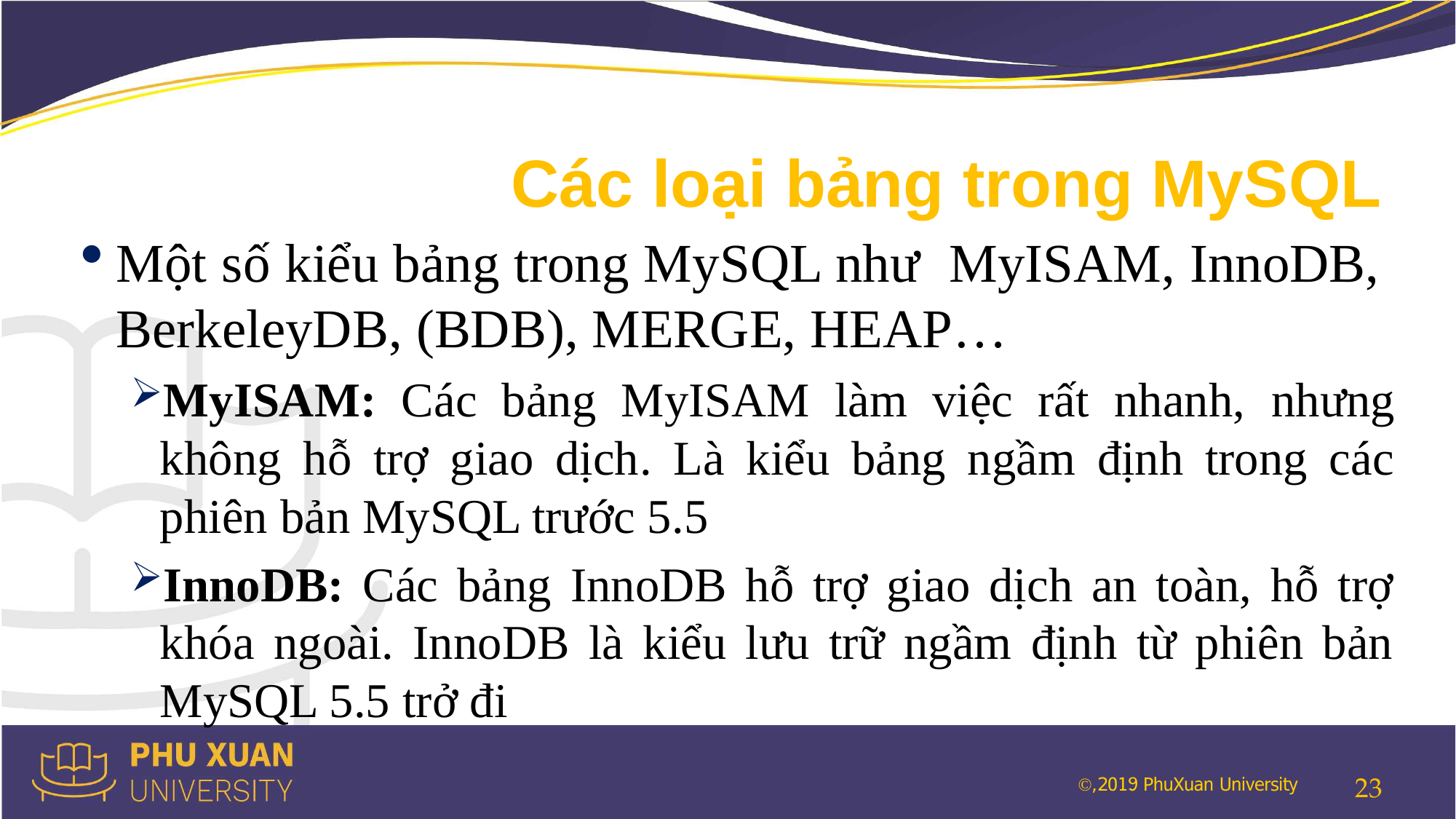

# Các loại bảng trong MySQL
Một số kiểu bảng trong MySQL như  MyISAM, InnoDB,  BerkeleyDB, (BDB), MERGE, HEAP…
MyISAM: Các bảng MyISAM làm việc rất nhanh, nhưng không hỗ trợ giao dịch. Là kiểu bảng ngầm định trong các phiên bản MySQL trước 5.5
InnoDB: Các bảng InnoDB hỗ trợ giao dịch an toàn, hỗ trợ khóa ngoài. InnoDB là kiểu lưu trữ ngầm định từ phiên bản MySQL 5.5 trở đi
23